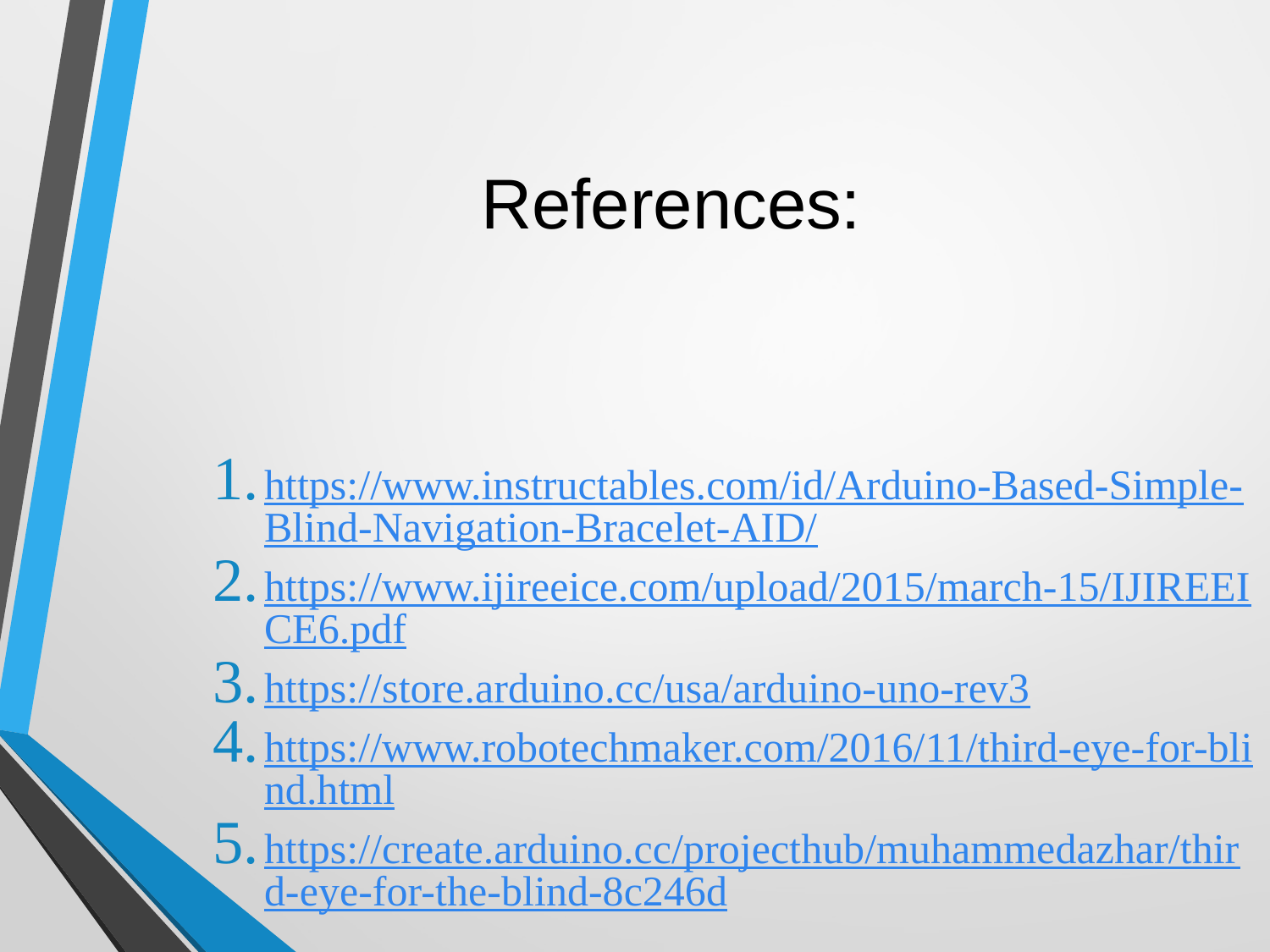

# References:

https://www.instructables.com/id/Arduino-Based-Simple-Blind-Navigation-Bracelet-AID/
https://www.ijireeice.com/upload/2015/march-15/IJIREEICE6.pdf
https://store.arduino.cc/usa/arduino-uno-rev3
https://www.robotechmaker.com/2016/11/third-eye-for-blind.html
https://create.arduino.cc/projecthub/muhammedazhar/third-eye-for-the-blind-8c246d